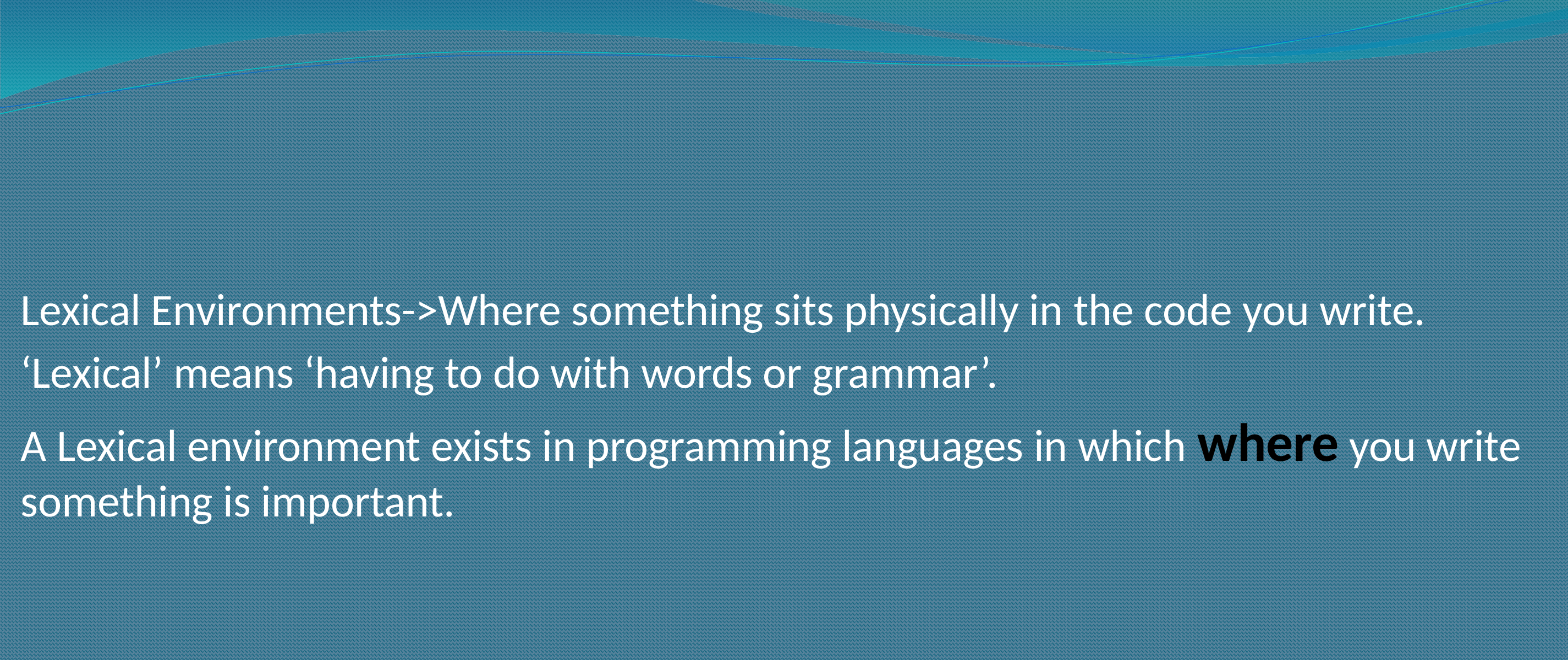

Lexical Environments->Where something sits physically in the code you write.
‘Lexical’ means ‘having to do with words or grammar’.
A Lexical environment exists in programming languages in which where you write something is important.